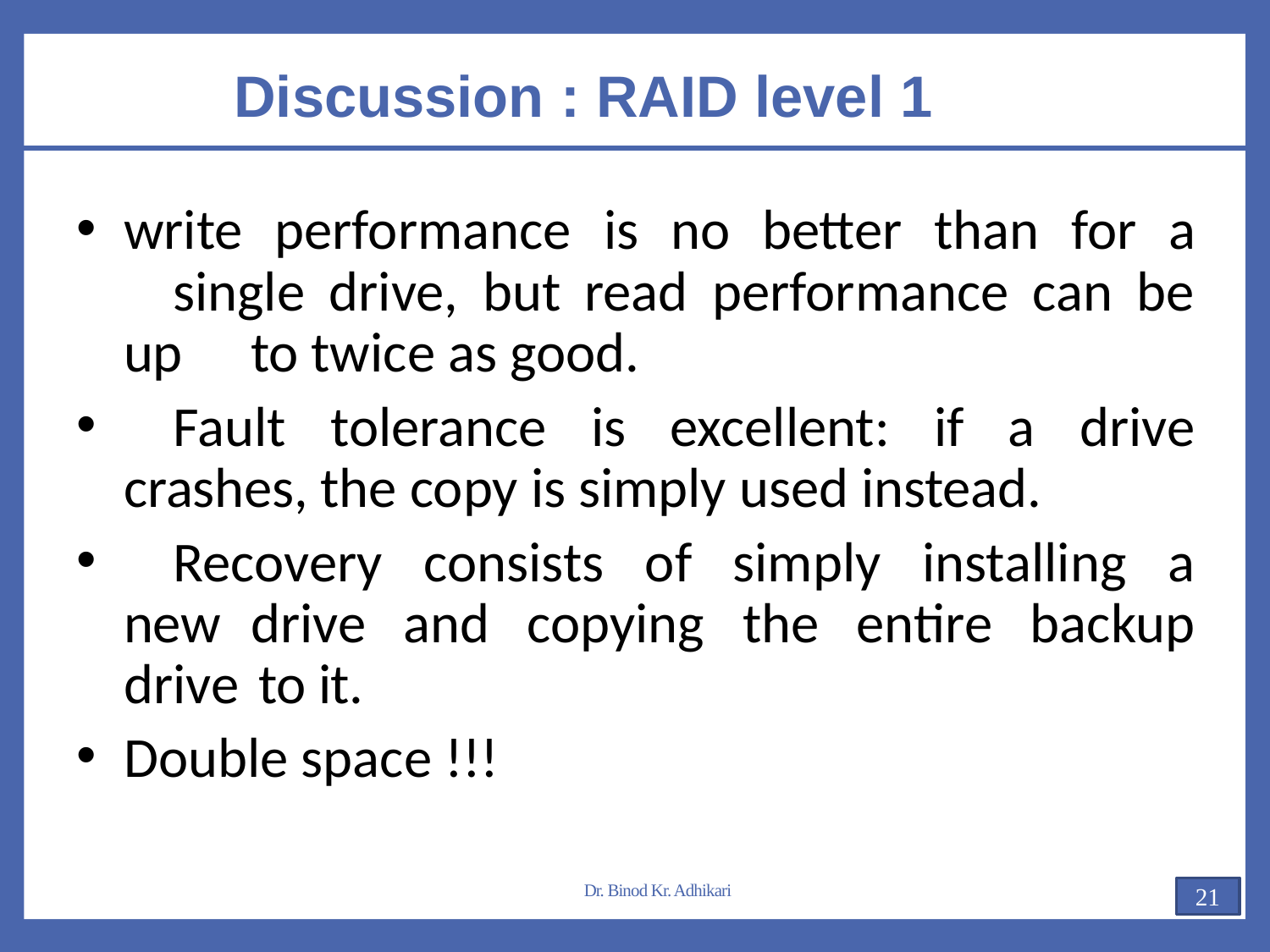

# Discussion : RAID level 1
write  performance  is  no  better  than  for  a 	single drive, but read performance can be up 	to twice as good.
	Fault tolerance is excellent: if a drive crashes, the copy is simply used instead.
	Recovery consists of simply installing a new drive and copying the entire backup drive to it.
Double space !!!
Dr. Binod Kr. Adhikari